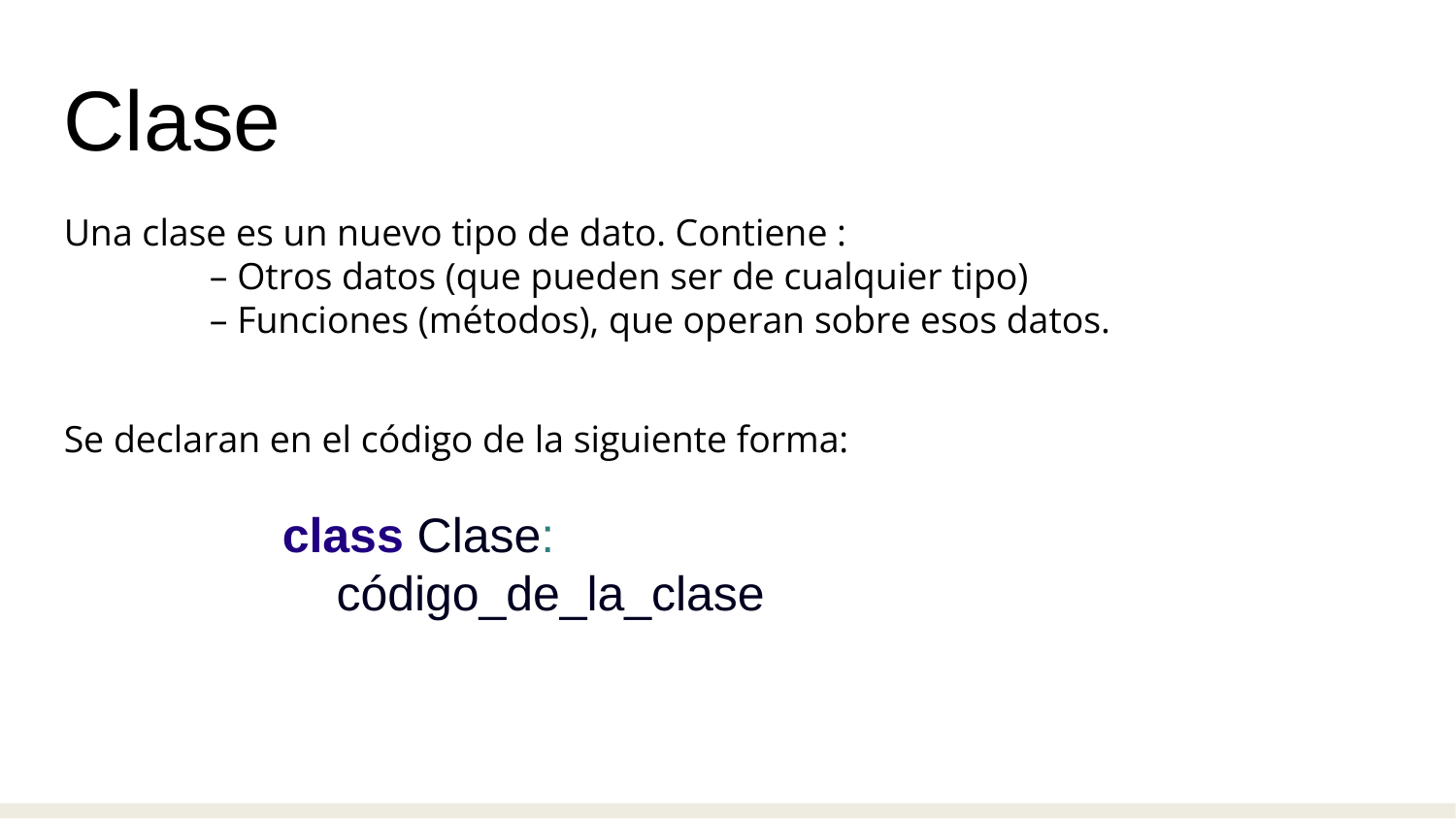

Clase
Una clase es un nuevo tipo de dato. Contiene :
	– Otros datos (que pueden ser de cualquier tipo)
	– Funciones (métodos), que operan sobre esos datos.
Se declaran en el código de la siguiente forma:
class Clase:
    código_de_la_clase